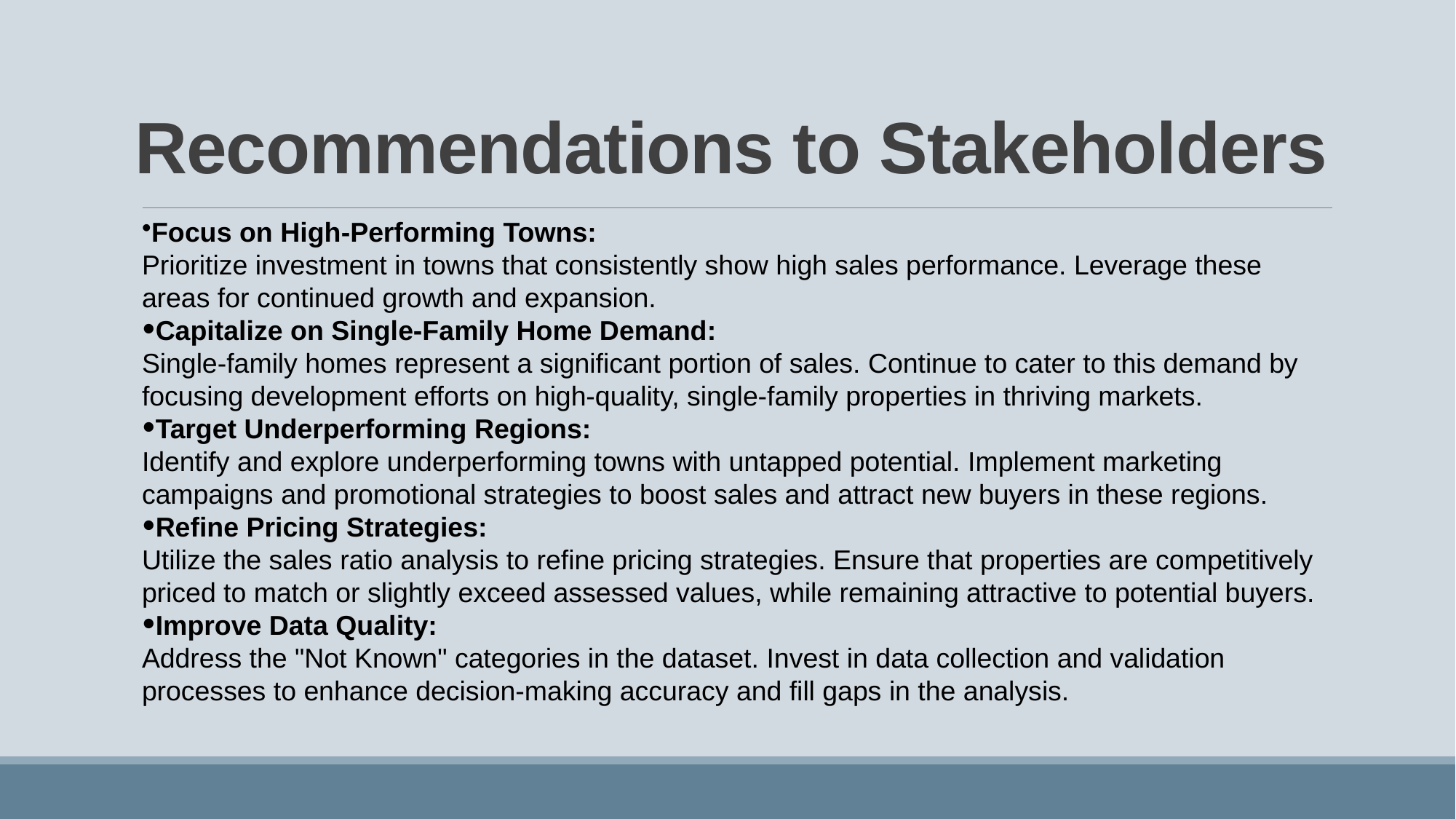

# Recommendations to Stakeholders
Focus on High-Performing Towns:
Prioritize investment in towns that consistently show high sales performance. Leverage these areas for continued growth and expansion.
Capitalize on Single-Family Home Demand:
Single-family homes represent a significant portion of sales. Continue to cater to this demand by focusing development efforts on high-quality, single-family properties in thriving markets.
Target Underperforming Regions:
Identify and explore underperforming towns with untapped potential. Implement marketing campaigns and promotional strategies to boost sales and attract new buyers in these regions.
Refine Pricing Strategies:
Utilize the sales ratio analysis to refine pricing strategies. Ensure that properties are competitively priced to match or slightly exceed assessed values, while remaining attractive to potential buyers.
Improve Data Quality:
Address the "Not Known" categories in the dataset. Invest in data collection and validation processes to enhance decision-making accuracy and fill gaps in the analysis.